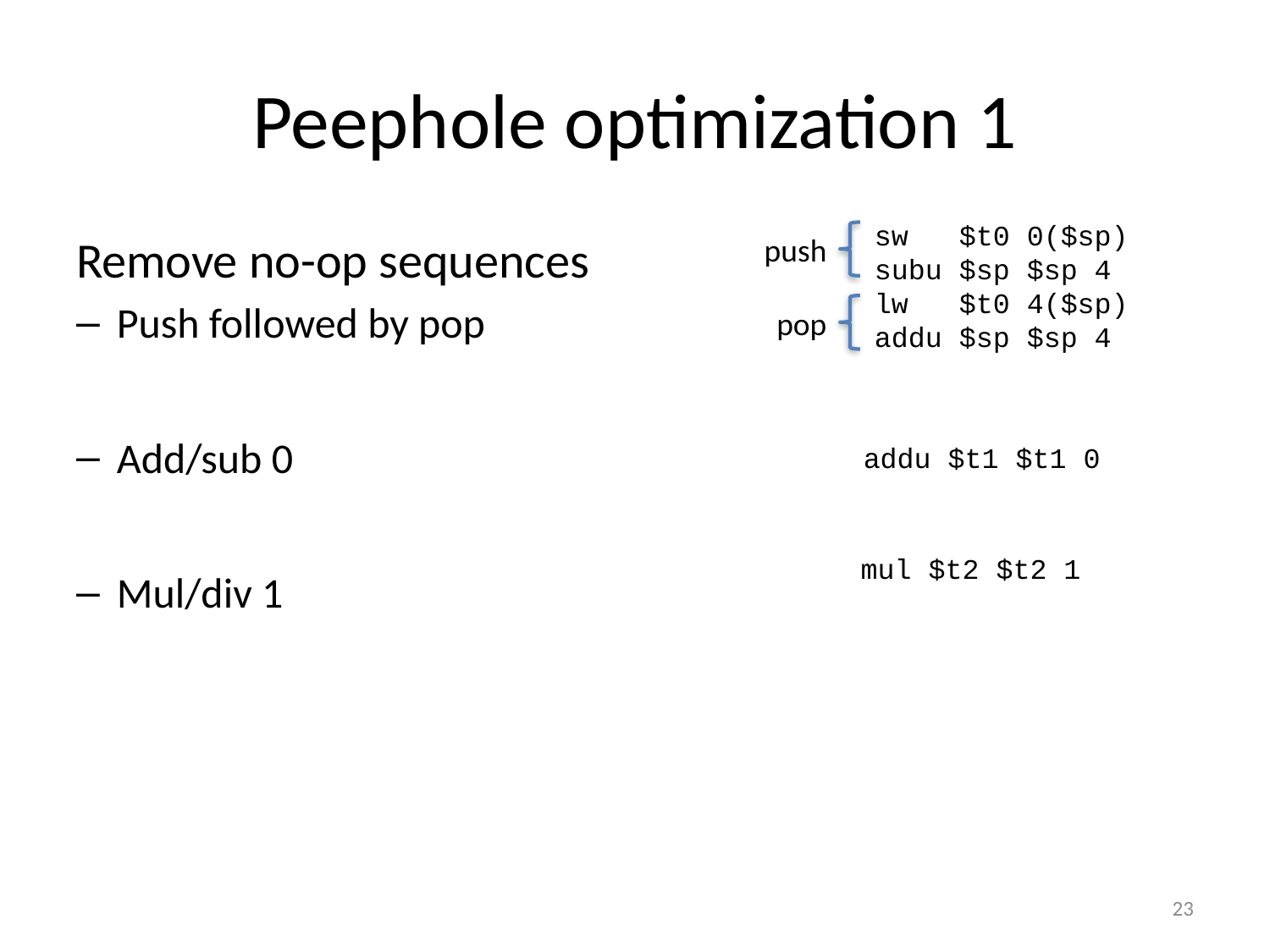

# Peephole optimization 1
sw   $t0 0($sp)
subu $sp $sp 4
lw   $t0 4($sp)
addu $sp $sp 4
Remove no-op sequences
Push followed by pop

Add/sub 0

Mul/div 1

push

pop
addu $t1 $t1 0
mul $t2 $t2 1
23